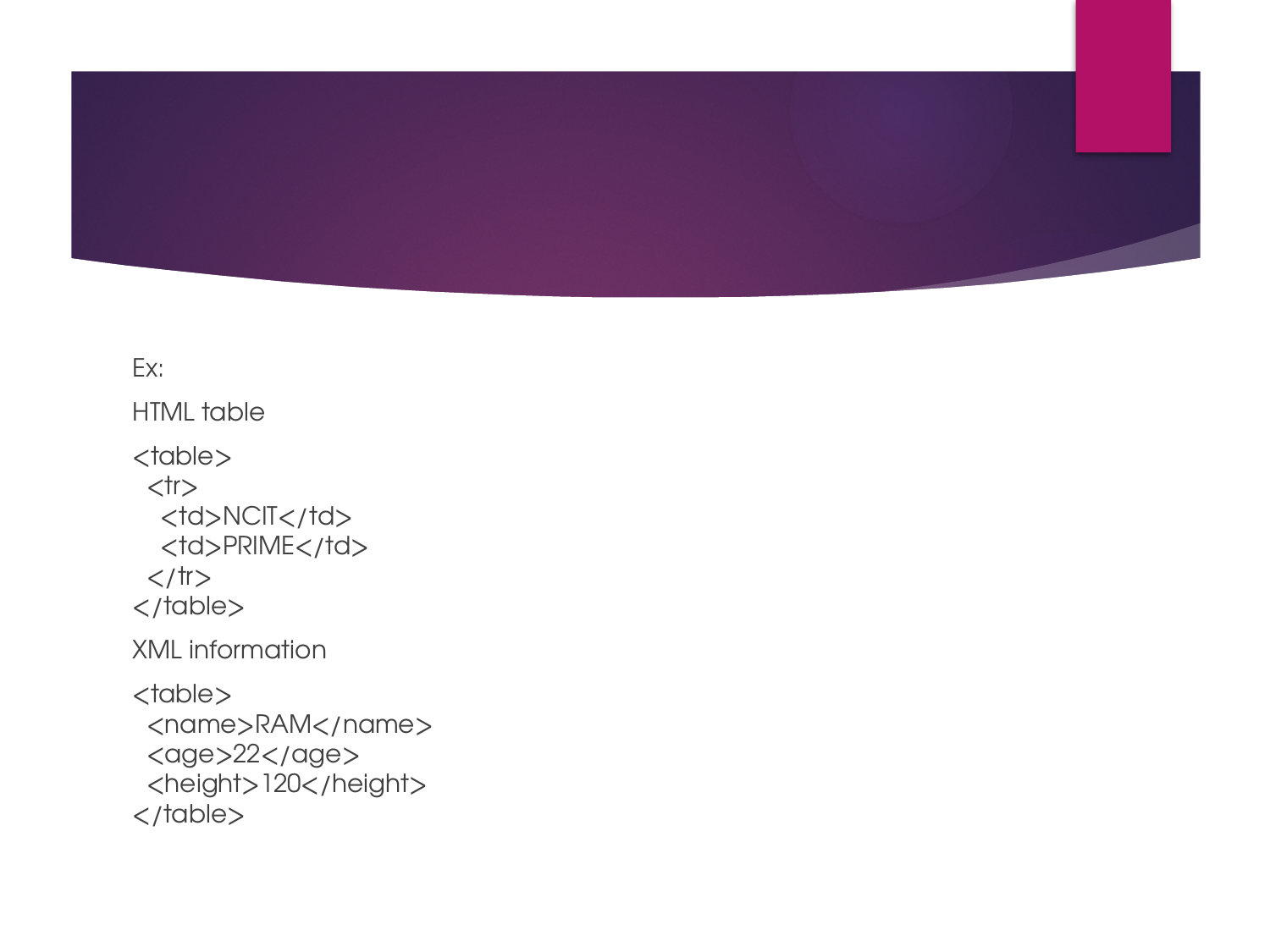

#
Ex:
HTML table
<table>
  <tr>
    <td>NCIT</td>
    <td>PRIME</td>
  </tr>
</table>
XML information
<table>
  <name>RAM</name>
  <age>22</age>
  <height>120</height>
</table>